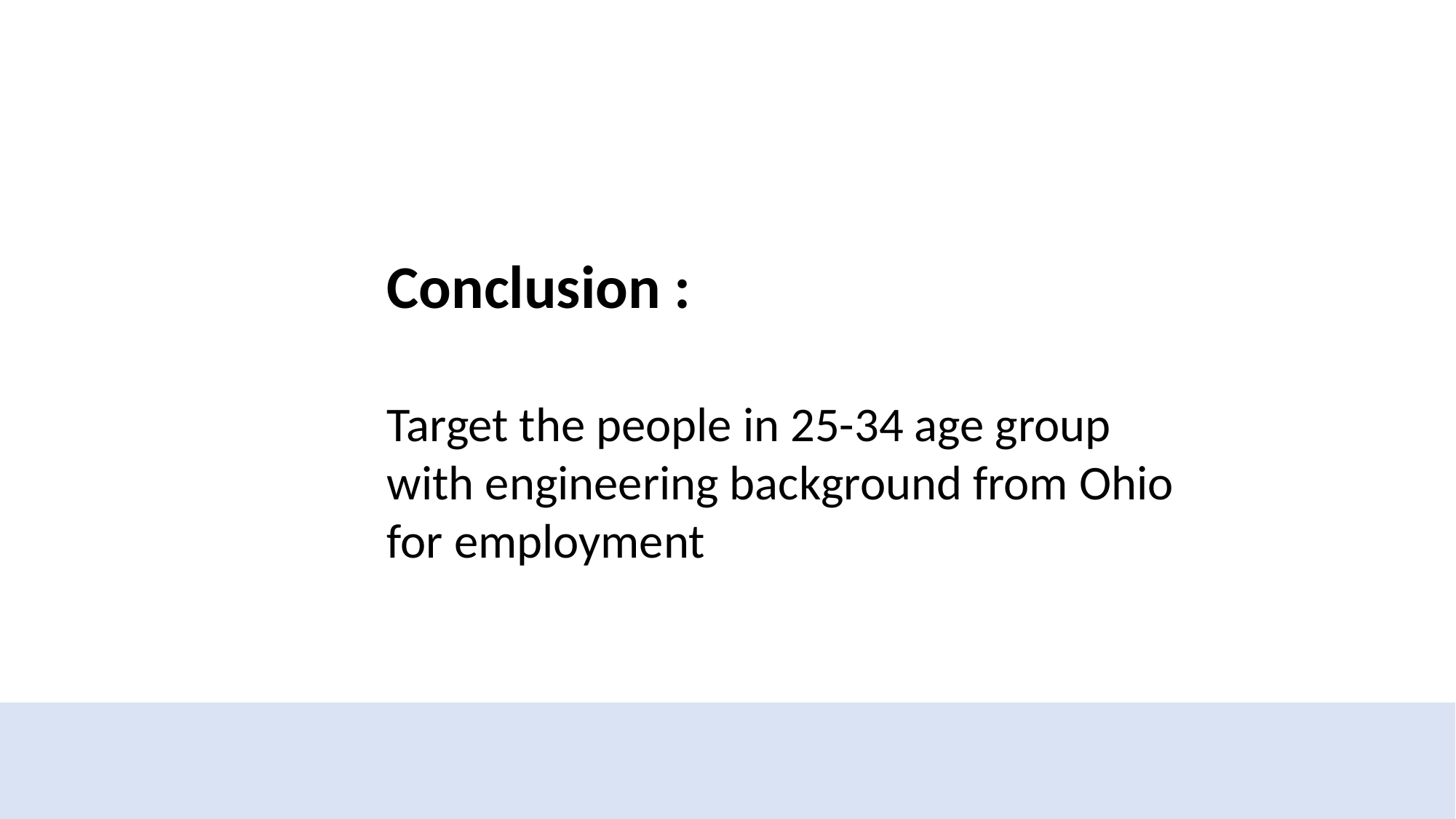

Conclusion :

Target the people in 25-34 age group with engineering background from Ohio for employment